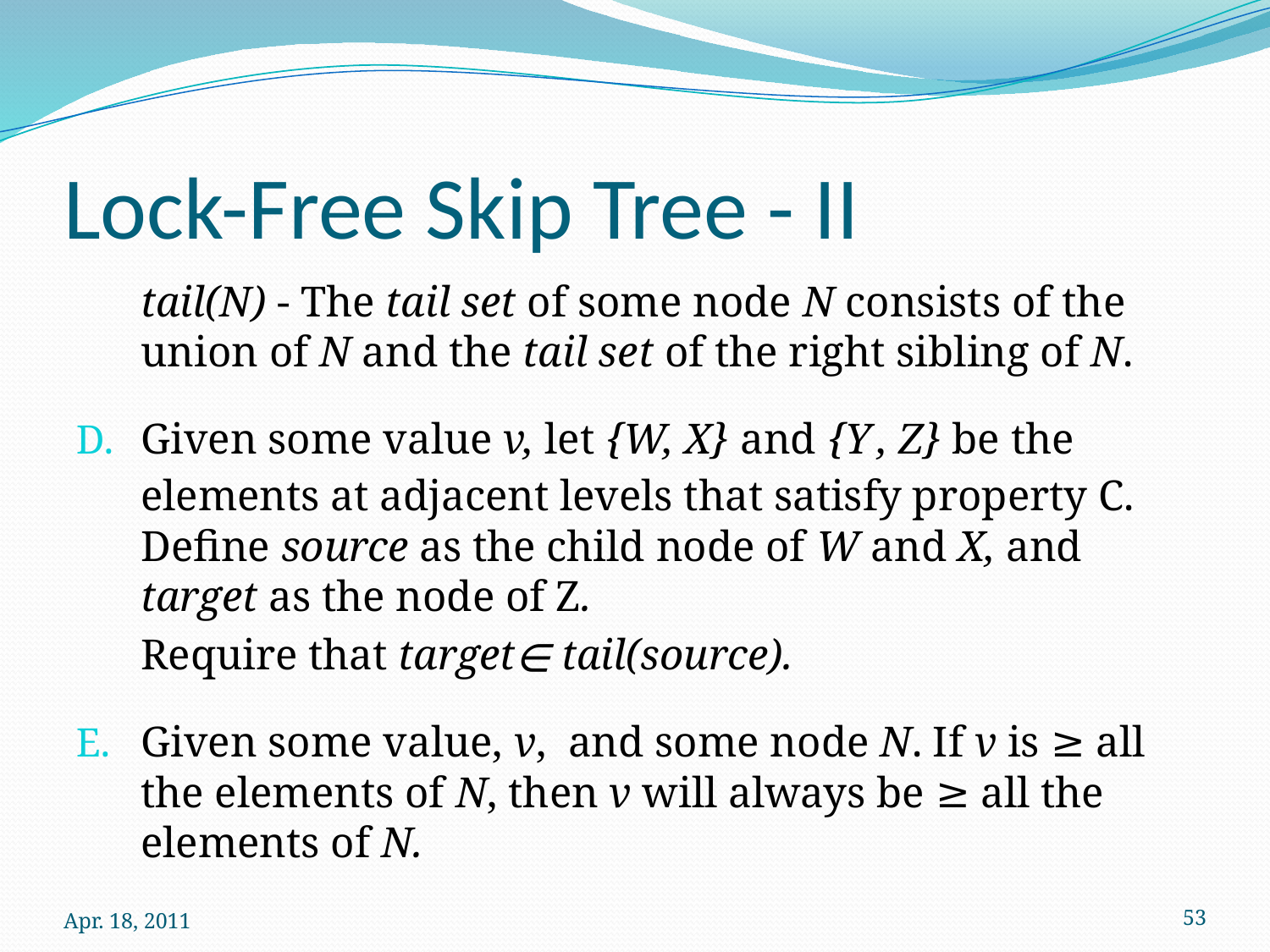

# Lock-Free Skip Tree - II
tail(N) - The tail set of some node N consists of the union of N and the tail set of the right sibling of N.

Given some value v, let {W, X} and {Y , Z} be the elements at adjacent levels that satisfy property C. Define source as the child node of W and X, and target as the node of Z.
			Require that target∊ tail(source).

Given some value, v,  and some node N. If v is ≥ all the elements of N, then v will always be ≥ all the elements of N.
Apr. 18, 2011
53